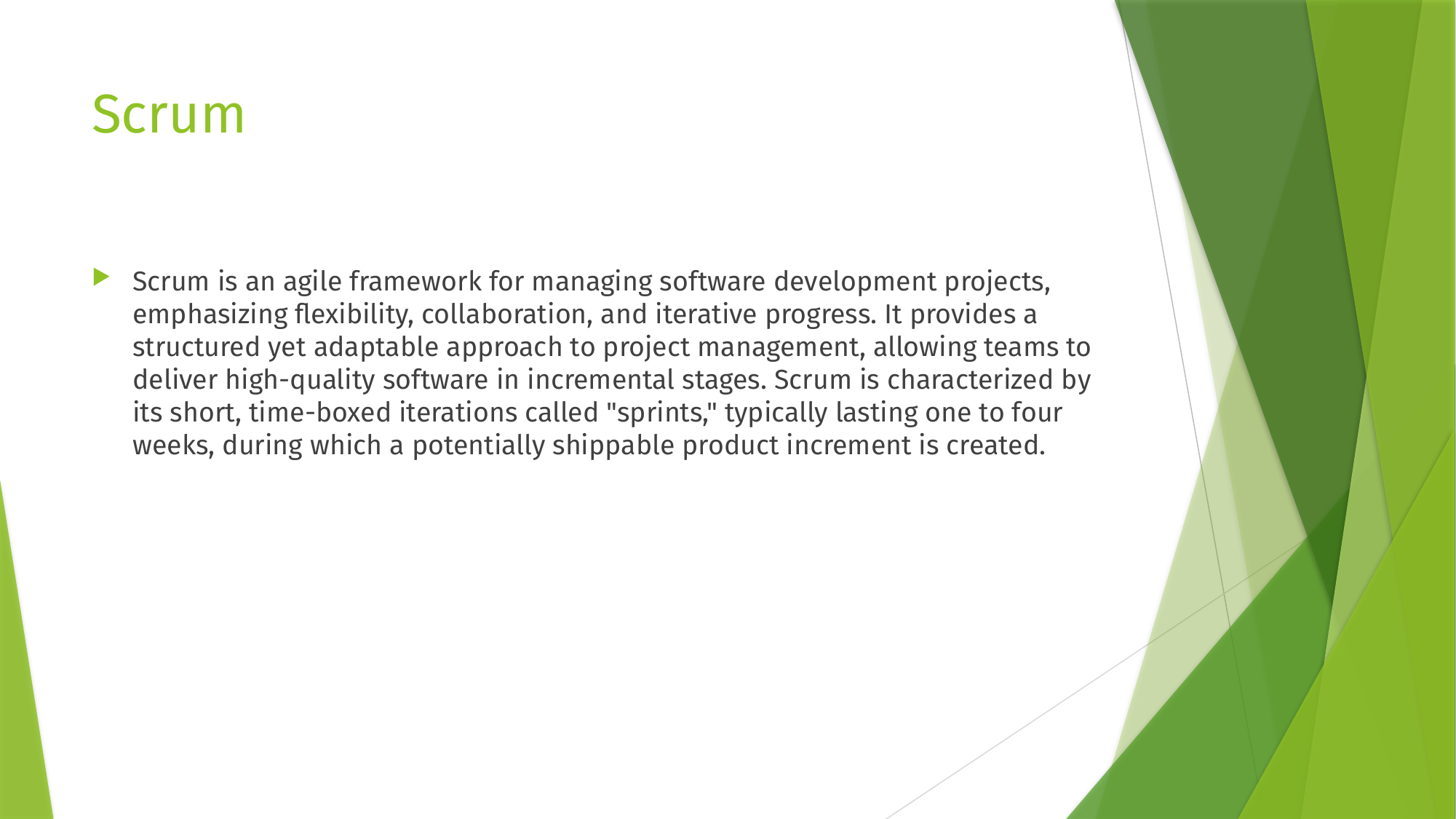

# Scrum
Scrum is an agile framework for managing software development projects, emphasizing flexibility, collaboration, and iterative progress. It provides a structured yet adaptable approach to project management, allowing teams to deliver high-quality software in incremental stages. Scrum is characterized by its short, time-boxed iterations called "sprints," typically lasting one to four weeks, during which a potentially shippable product increment is created.